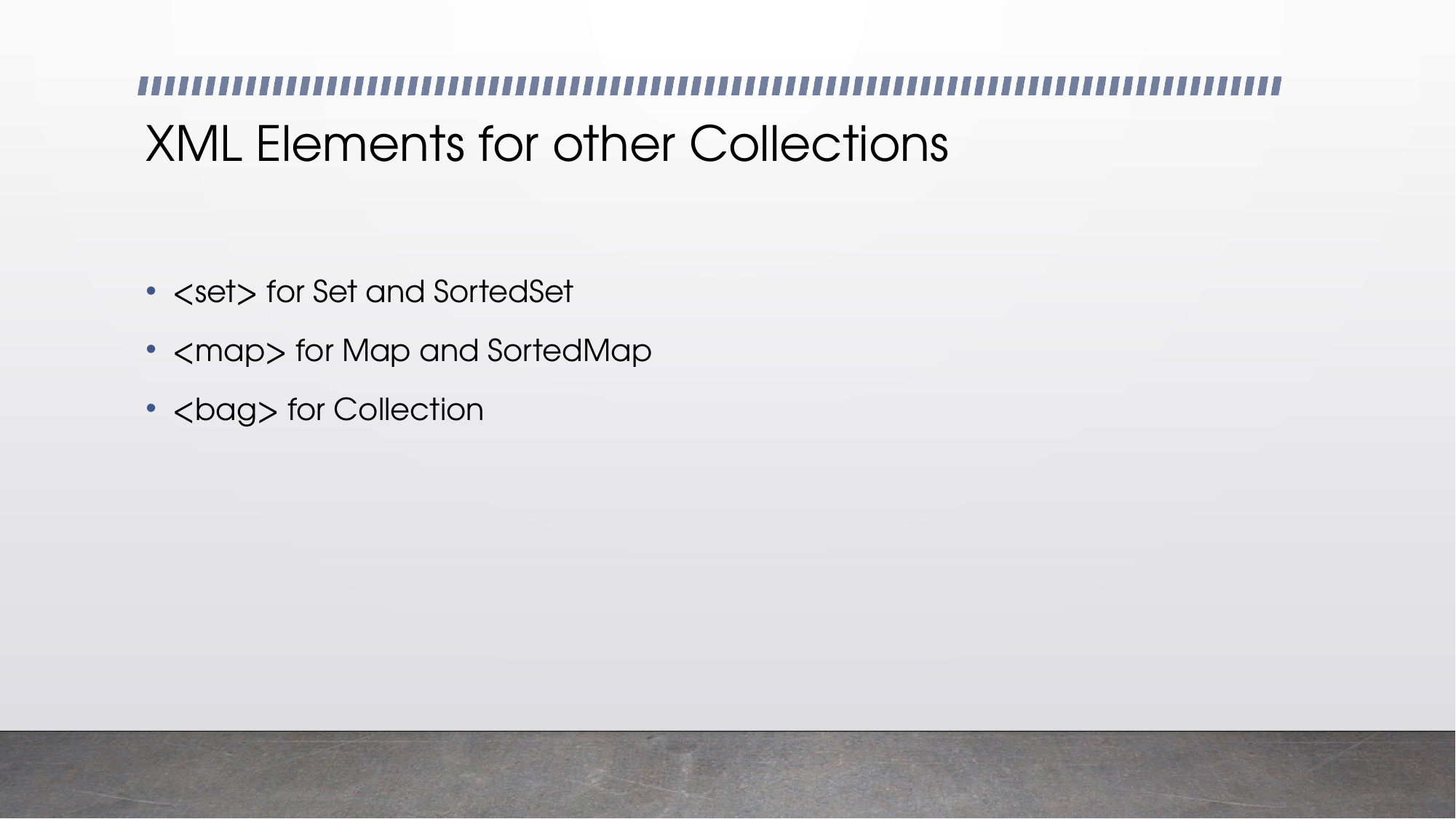

# XML Elements for other Collections
<set> for Set and SortedSet
<map> for Map and SortedMap
<bag> for Collection